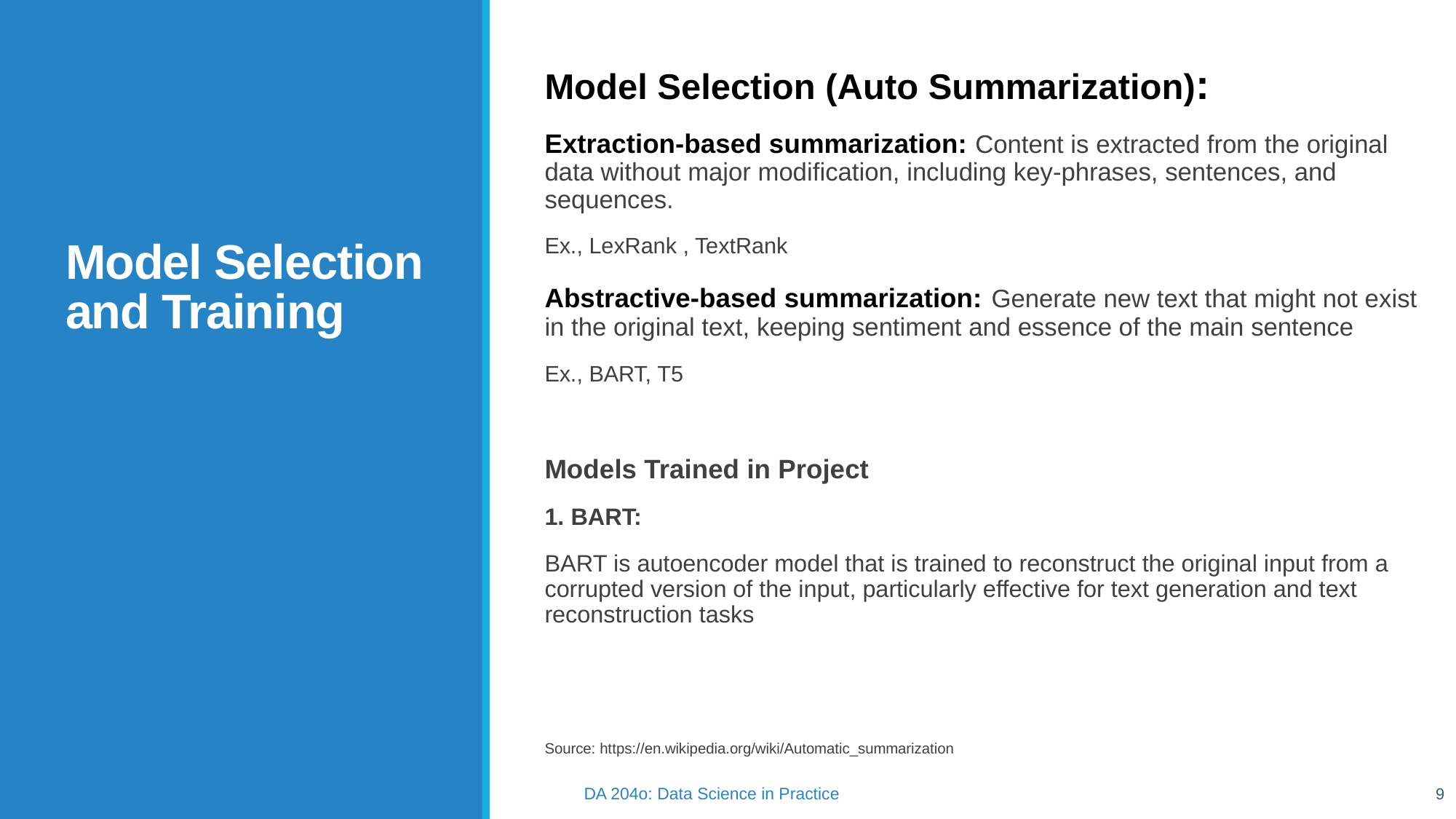

Model Selection (Auto Summarization):
Extraction-based summarization: Content is extracted from the original data without major modification, including key-phrases, sentences, and sequences.
Ex., LexRank , TextRank
Abstractive-based summarization: Generate new text that might not exist in the original text, keeping sentiment and essence of the main sentence
Ex., BART, T5

Models Trained in Project
1. BART:
BART is autoencoder model that is trained to reconstruct the original input from a corrupted version of the input, particularly effective for text generation and text reconstruction tasks

Source: https://en.wikipedia.org/wiki/Automatic_summarization

# Model Selection and Training

9
DA 204o: Data Science in Practice